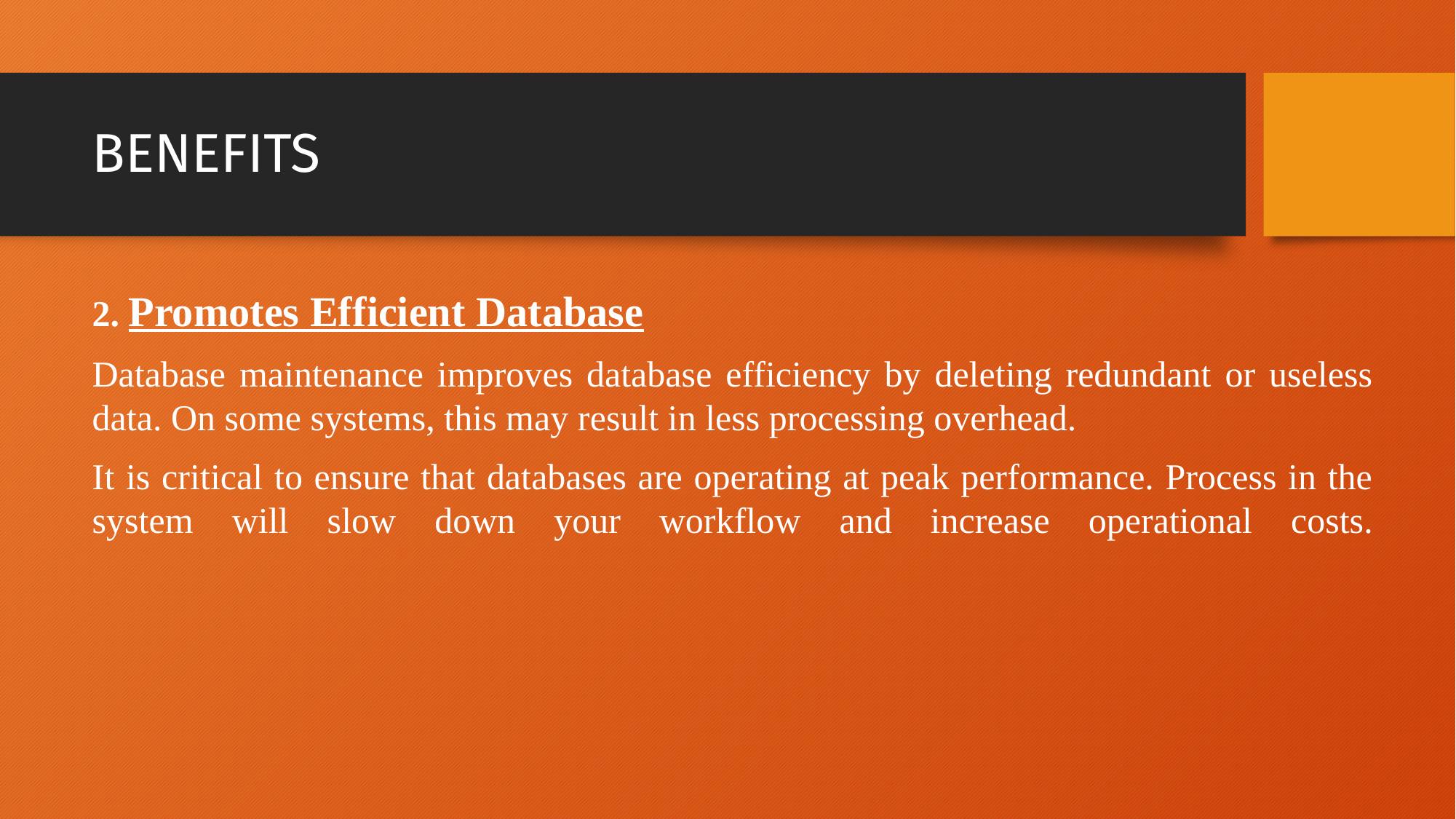

# BENEFITS
2. Promotes Efficient Database
Database maintenance improves database efficiency by deleting redundant or useless data. On some systems, this may result in less processing overhead.
It is critical to ensure that databases are operating at peak performance. Process in the system will slow down your workflow and increase operational costs.